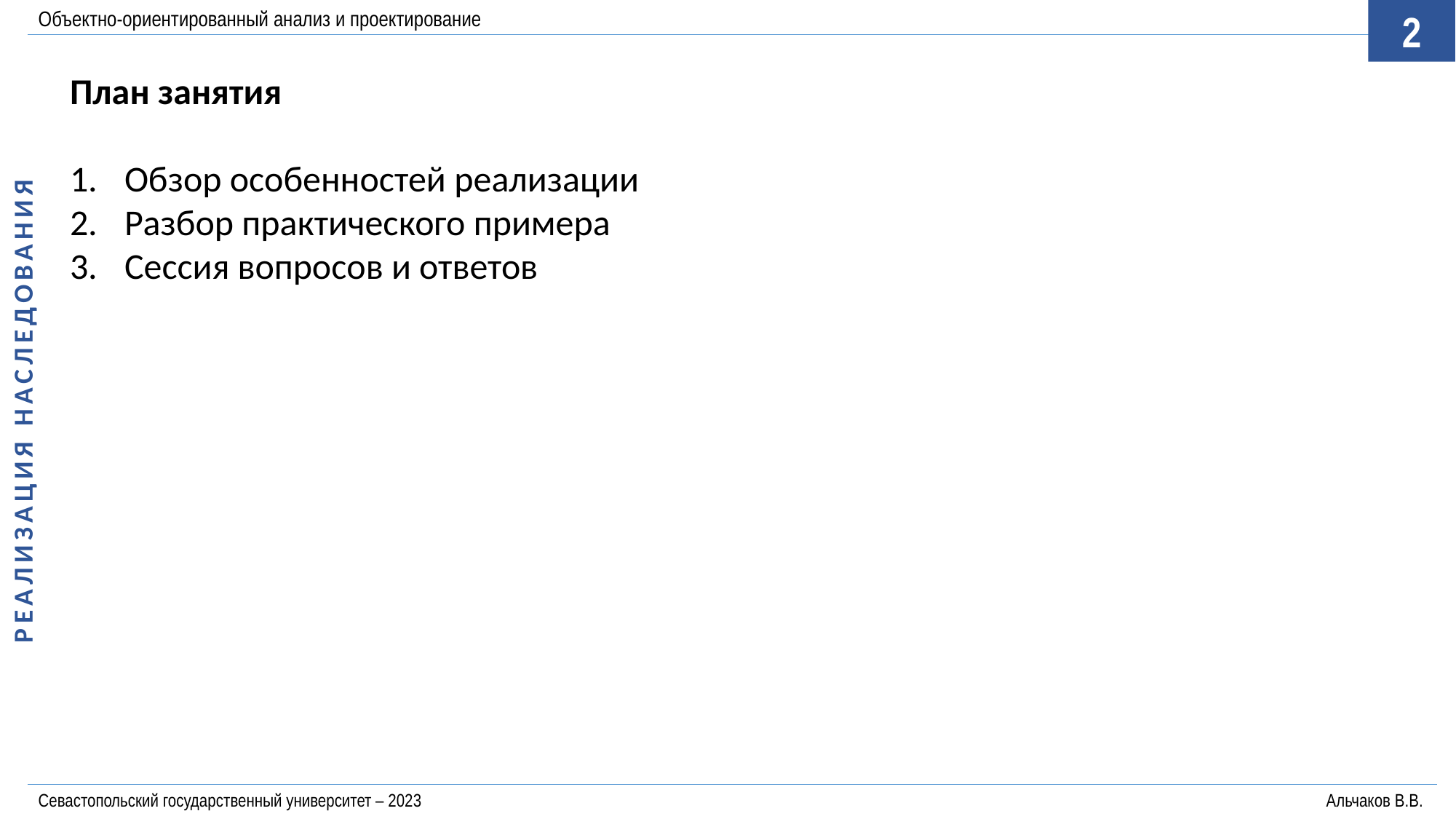

Объектно-ориентированный анализ и проектирование
2
РЕАЛИЗАЦИЯ НАСЛЕДОВАНИЯ
План занятия

Обзор особенностей реализации
Разбор практического примера
Сессия вопросов и ответов
Севастопольский государственный университет – 2023	Альчаков В.В.